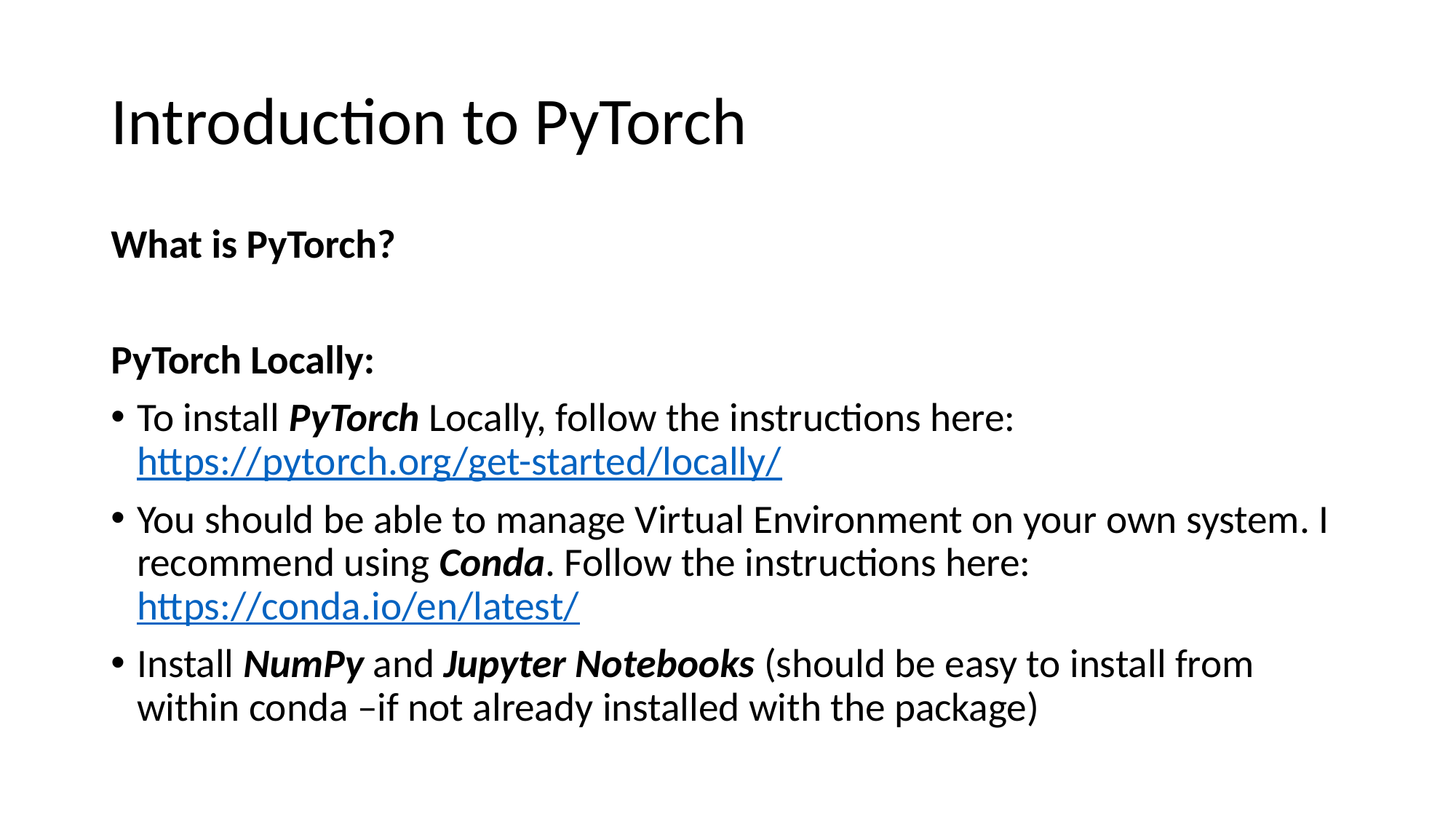

# Introduction to PyTorch
What is PyTorch?

PyTorch Locally:
To install PyTorch Locally, follow the instructions here:
https://pytorch.org/get-started/locally/
You should be able to manage Virtual Environment on your own system. I recommend using Conda. Follow the instructions here: https://conda.io/en/latest/
Install NumPy and Jupyter Notebooks (should be easy to install from within conda –if not already installed with the package)